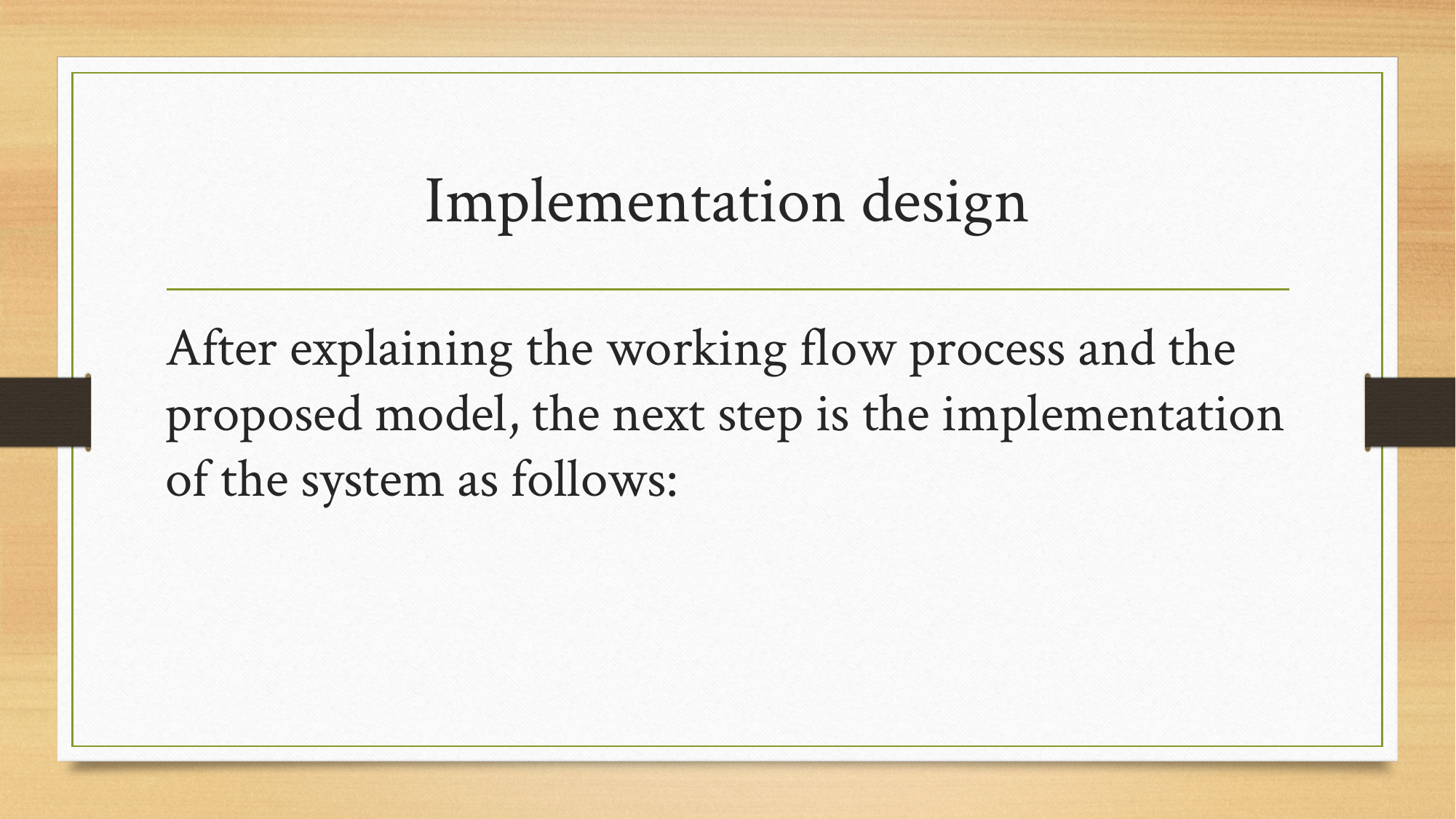

# Implementation design
After explaining the working flow process and the proposed model, the next step is the implementation of the system as follows: